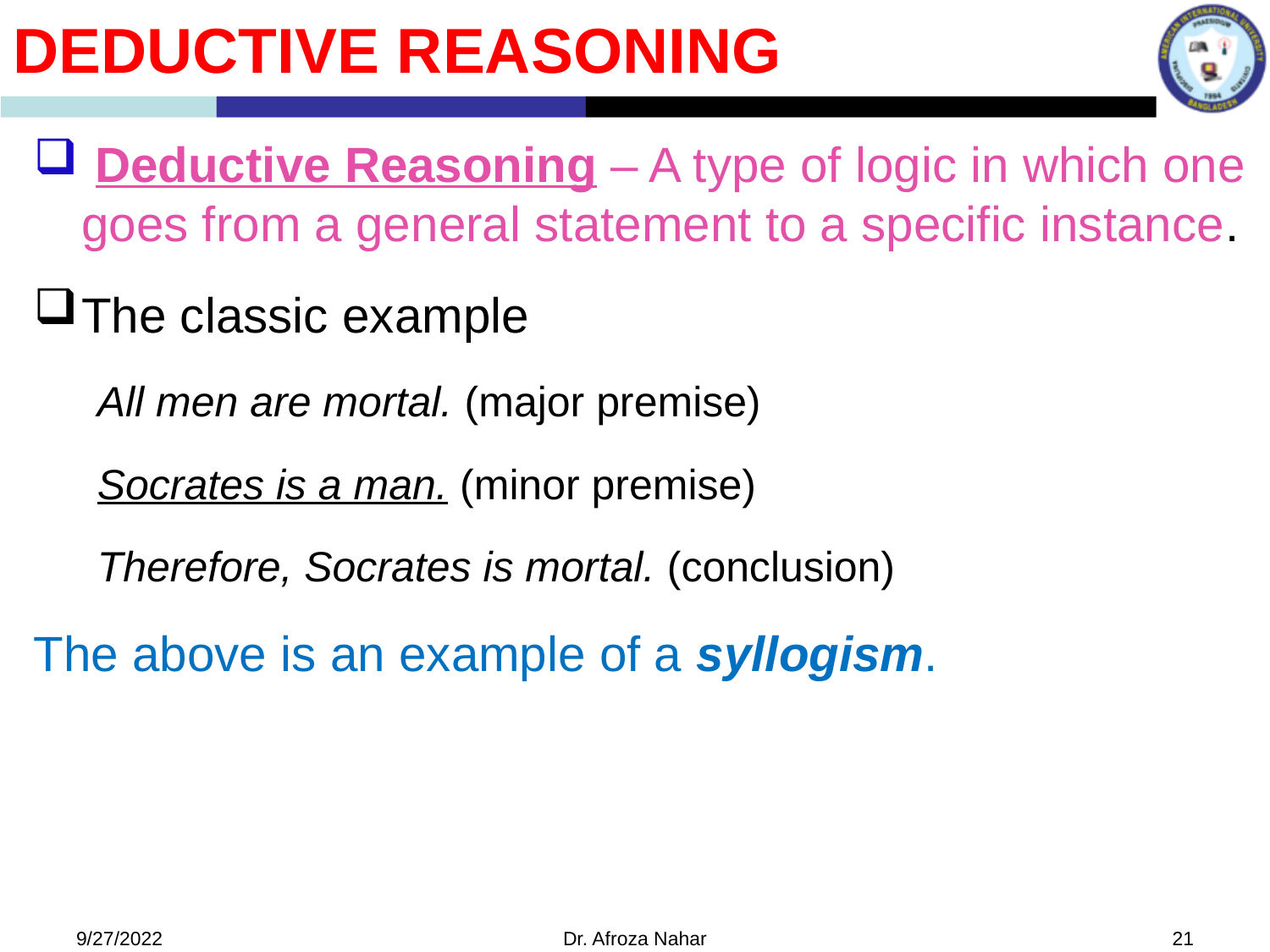

Deductive Reasoning
 Deductive Reasoning – A type of logic in which one goes from a general statement to a specific instance.
The classic example
All men are mortal. (major premise)
Socrates is a man. (minor premise)
Therefore, Socrates is mortal. (conclusion)
The above is an example of a syllogism.
9/27/2022
Dr. Afroza Nahar
21